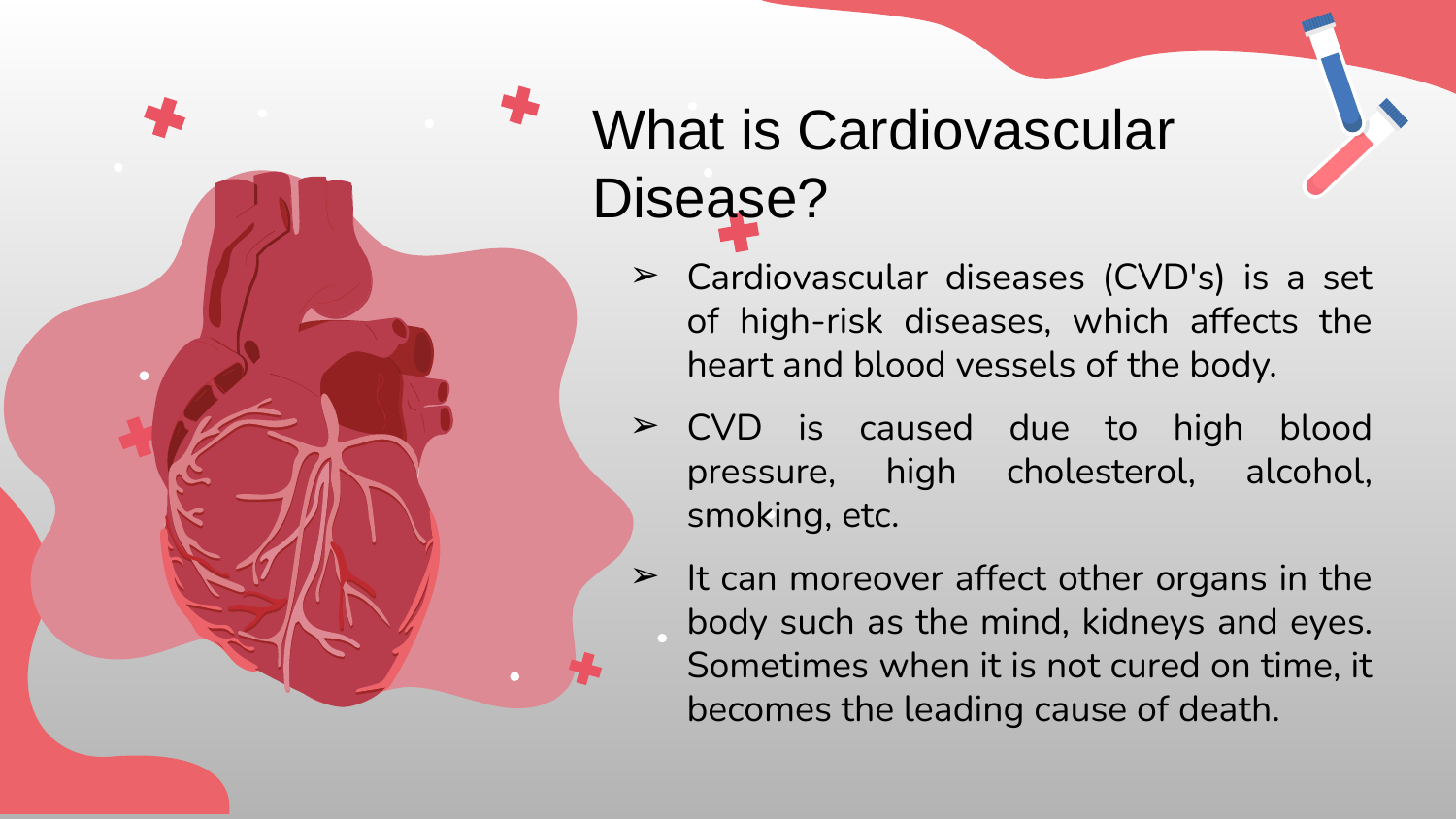

# What is Cardiovascular Disease?

Cardiovascular diseases (CVD's) is a set of high-risk diseases, which affects the heart and blood vessels of the body.

CVD is caused due to high blood pressure, high cholesterol, alcohol, smoking, etc.

It can moreover affect other organs in the body such as the mind, kidneys and eyes. Sometimes when it is not cured on time, it becomes the leading cause of death.